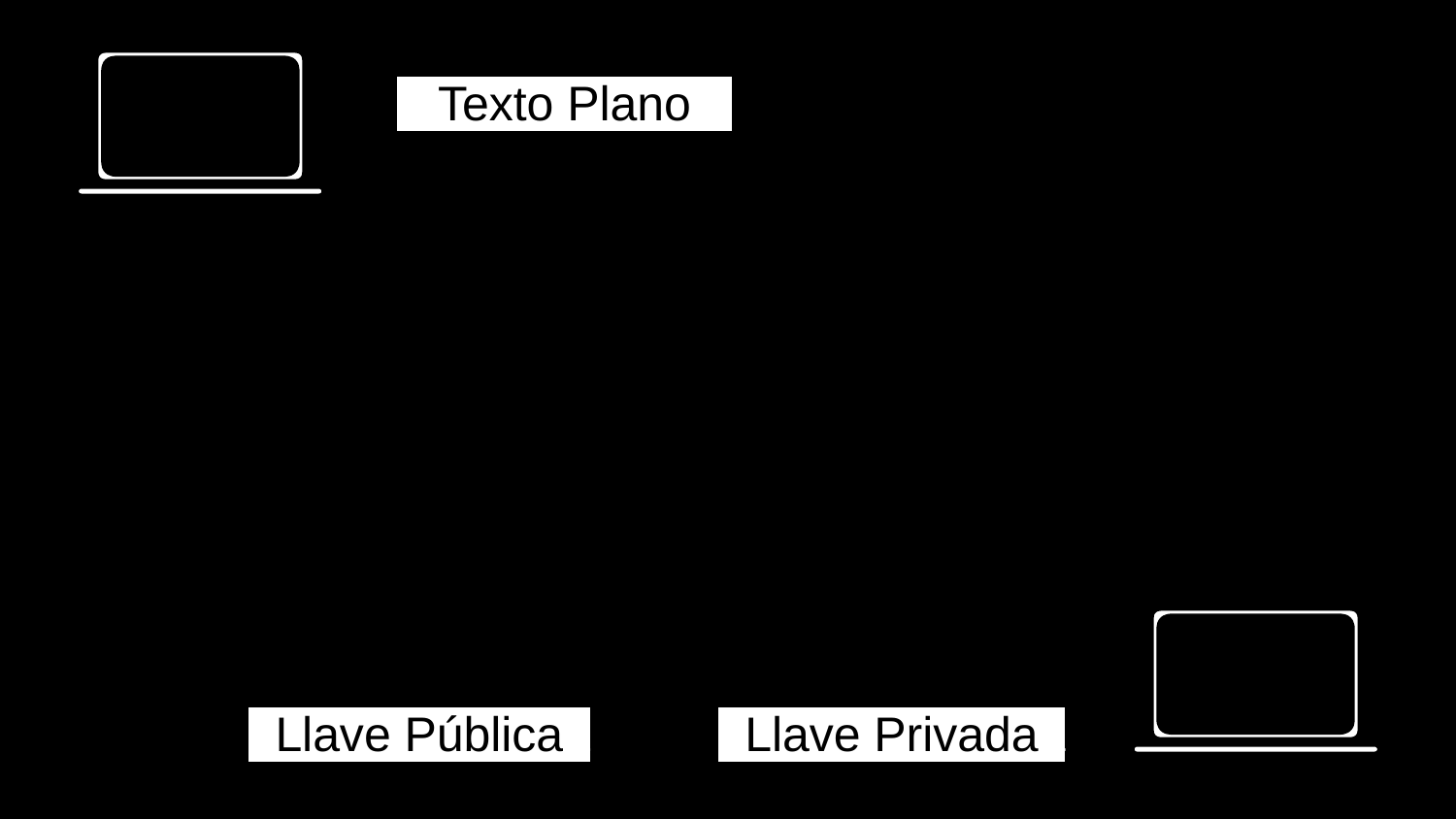

a Texto Plano a

aLlave Públicaa

aLlave Privadaa